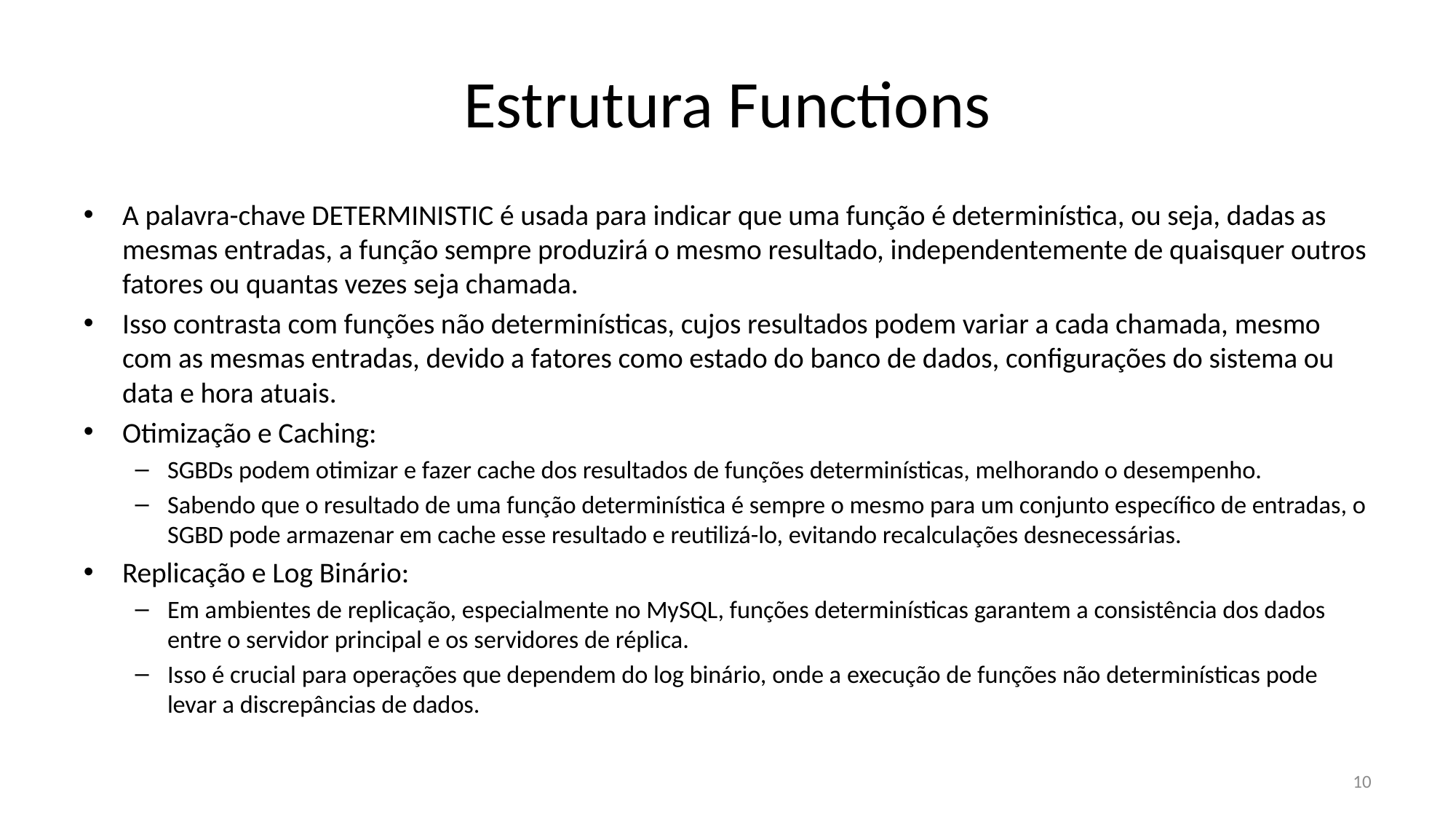

# Estrutura Functions
A palavra-chave DETERMINISTIC é usada para indicar que uma função é determinística, ou seja, dadas as mesmas entradas, a função sempre produzirá o mesmo resultado, independentemente de quaisquer outros fatores ou quantas vezes seja chamada.
Isso contrasta com funções não determinísticas, cujos resultados podem variar a cada chamada, mesmo com as mesmas entradas, devido a fatores como estado do banco de dados, configurações do sistema ou data e hora atuais.
Otimização e Caching:
SGBDs podem otimizar e fazer cache dos resultados de funções determinísticas, melhorando o desempenho.
Sabendo que o resultado de uma função determinística é sempre o mesmo para um conjunto específico de entradas, o SGBD pode armazenar em cache esse resultado e reutilizá-lo, evitando recalculações desnecessárias.
Replicação e Log Binário:
Em ambientes de replicação, especialmente no MySQL, funções determinísticas garantem a consistência dos dados entre o servidor principal e os servidores de réplica.
Isso é crucial para operações que dependem do log binário, onde a execução de funções não determinísticas pode levar a discrepâncias de dados.
10